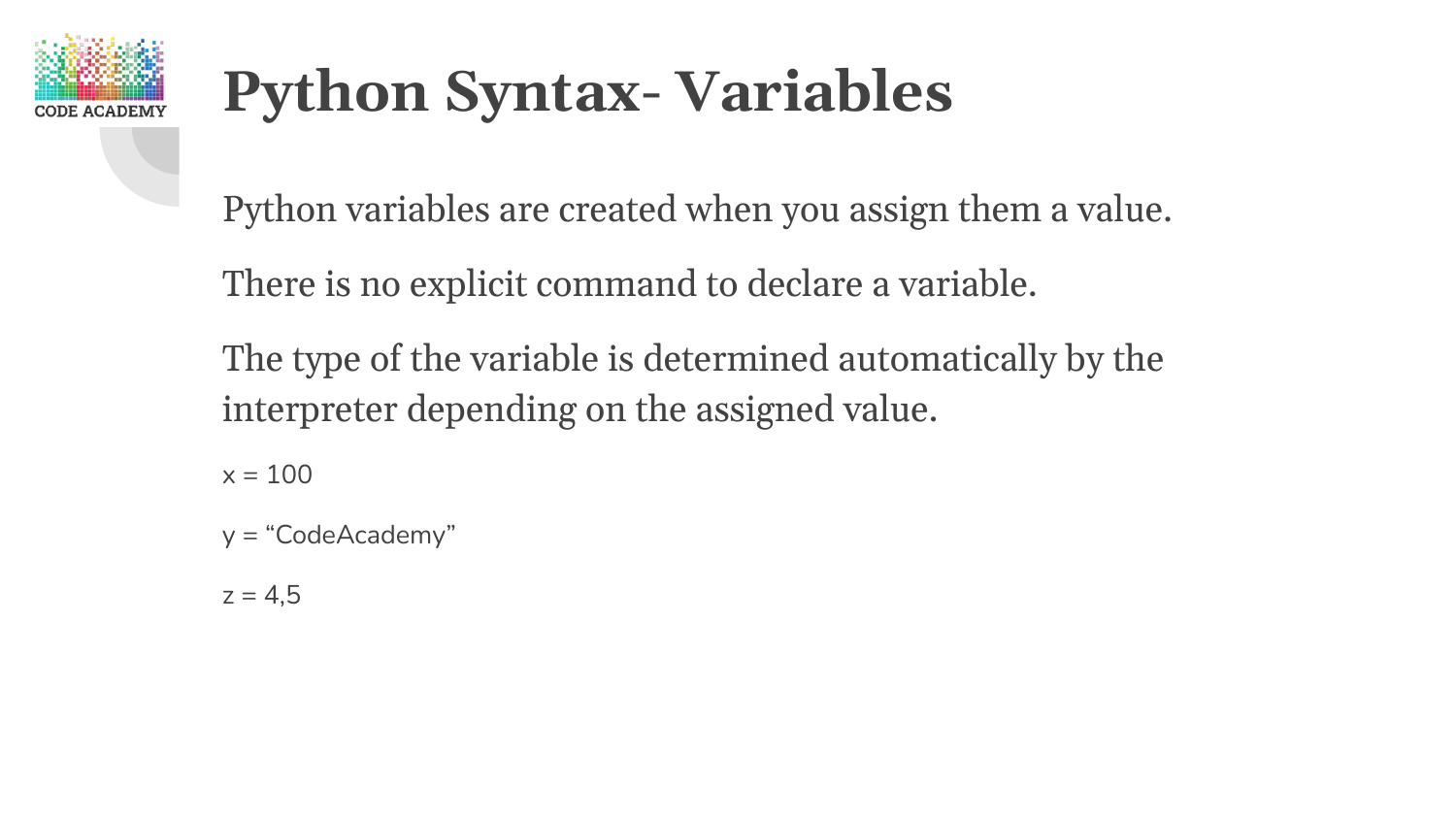

# Python Syntax- Variables
Python variables are created when you assign them a value.
There is no explicit command to declare a variable.
The type of the variable is determined automatically by the interpreter depending on the assigned value.
x = 100
y = “CodeAcademy”
z = 4,5